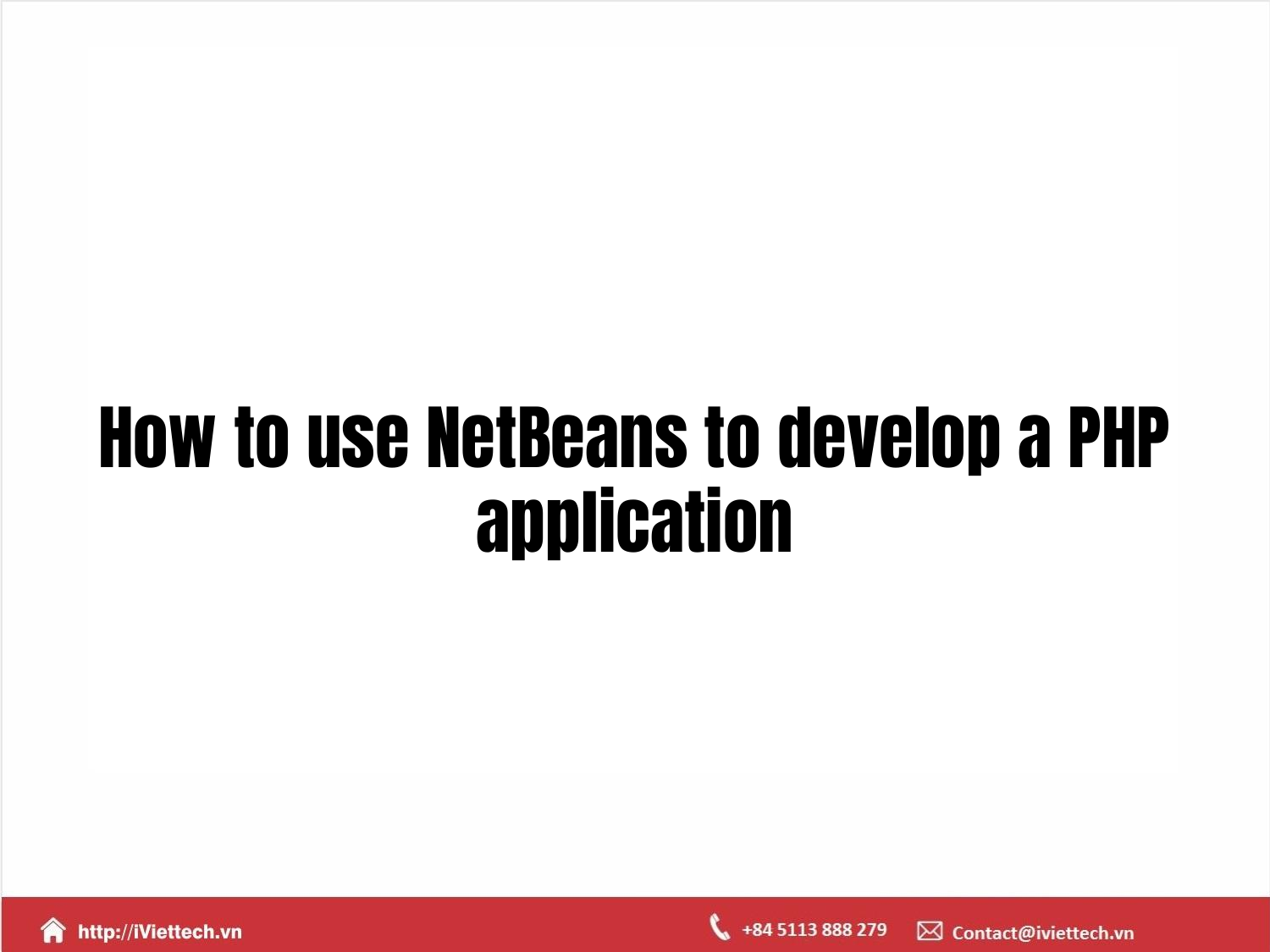

# How to use NetBeans to develop a PHP application